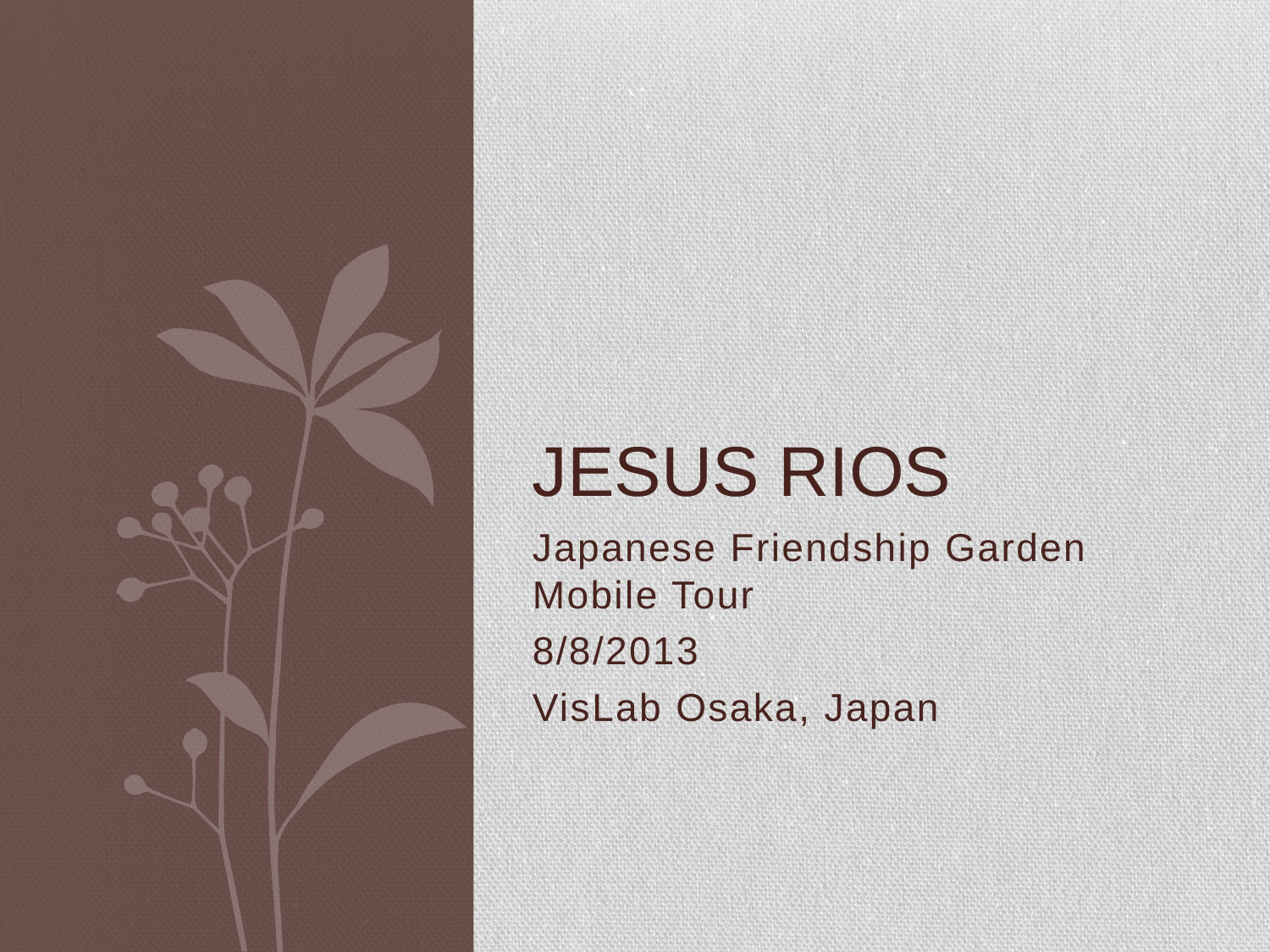

# Jesus Rios
Japanese Friendship Garden Mobile Tour
8/8/2013
VisLab Osaka, Japan